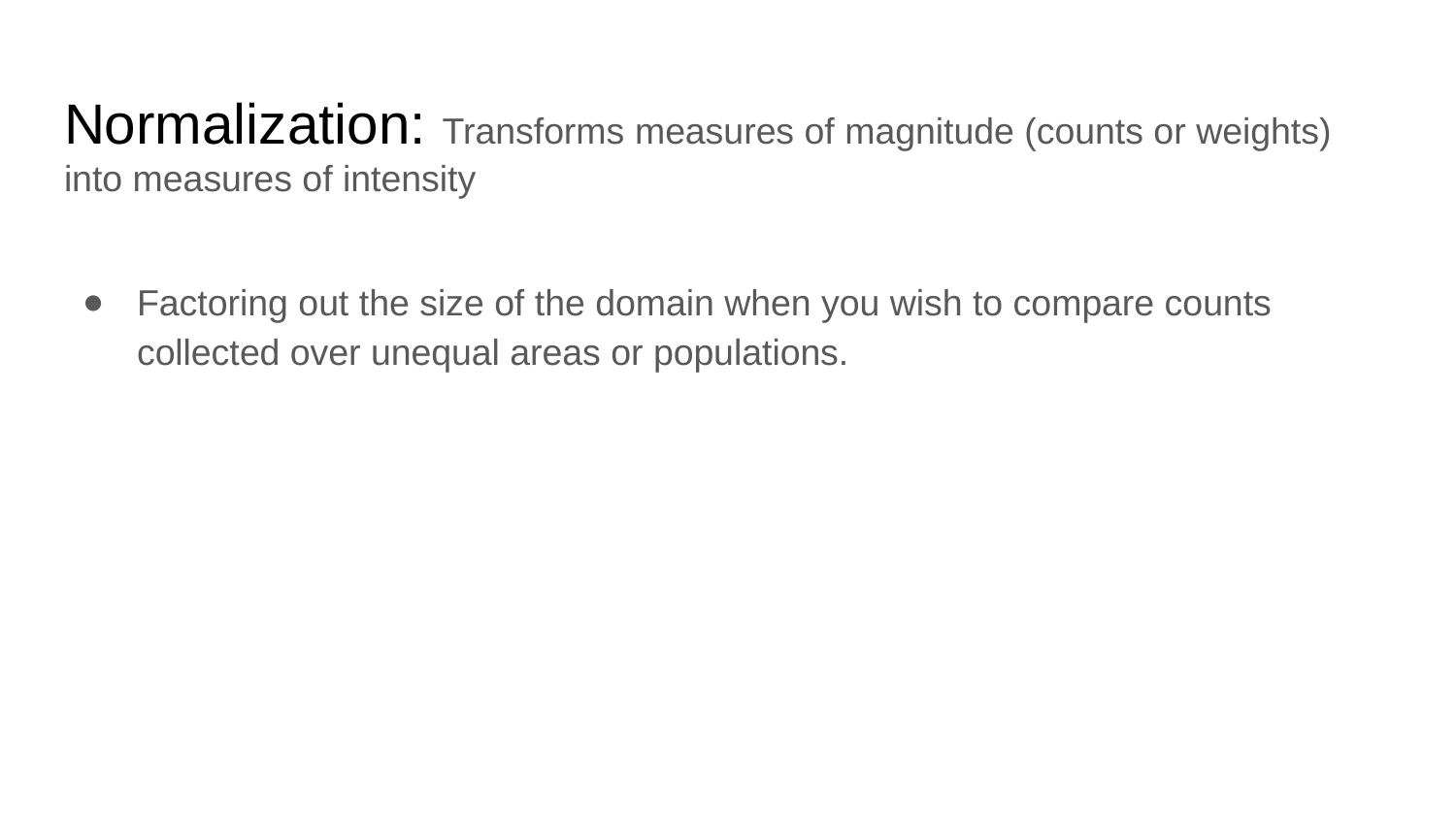

# Normalization: Transforms measures of magnitude (counts or weights) into measures of intensity
Factoring out the size of the domain when you wish to compare counts collected over unequal areas or populations.